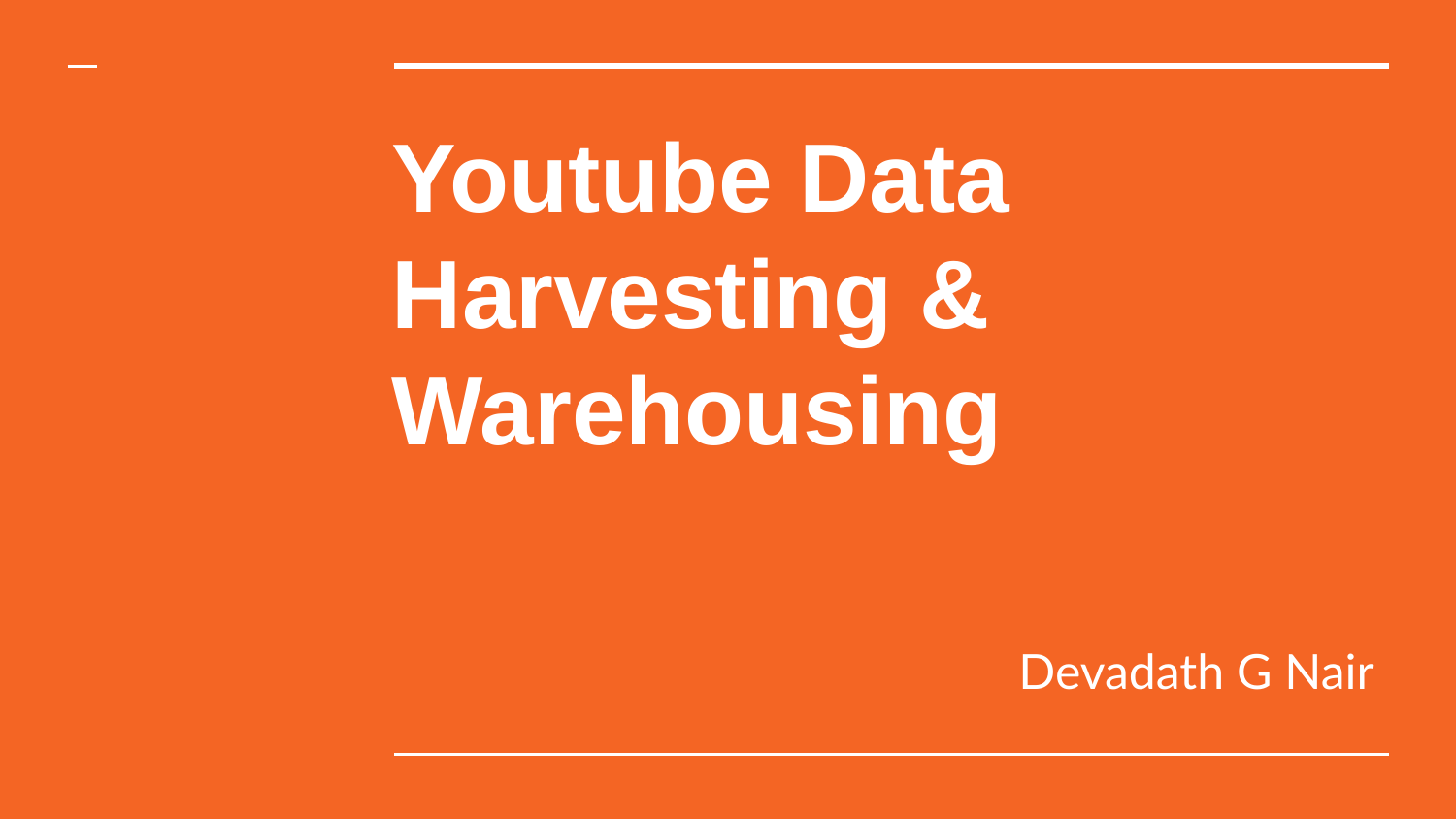

# Youtube Data Harvesting & Warehousing
Devadath G Nair